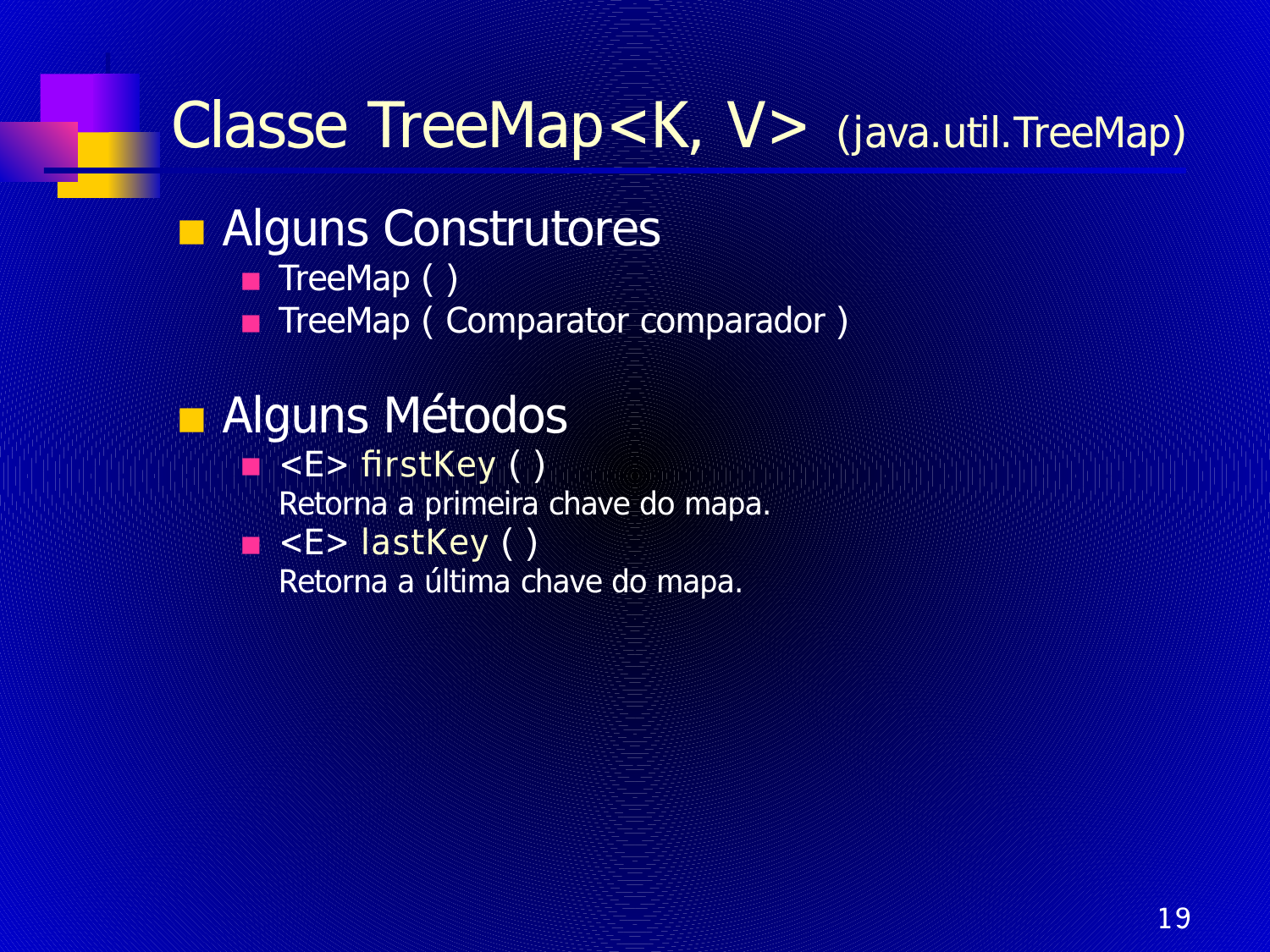

# Classe TreeMap<K, V> (java.util.TreeMap)
Alguns Construtores
TreeMap ( )
TreeMap ( Comparator comparador )

Alguns Métodos
<E> firstKey ( )
	Retorna a primeira chave do mapa.
<E> lastKey ( )
	Retorna a última chave do mapa.
19